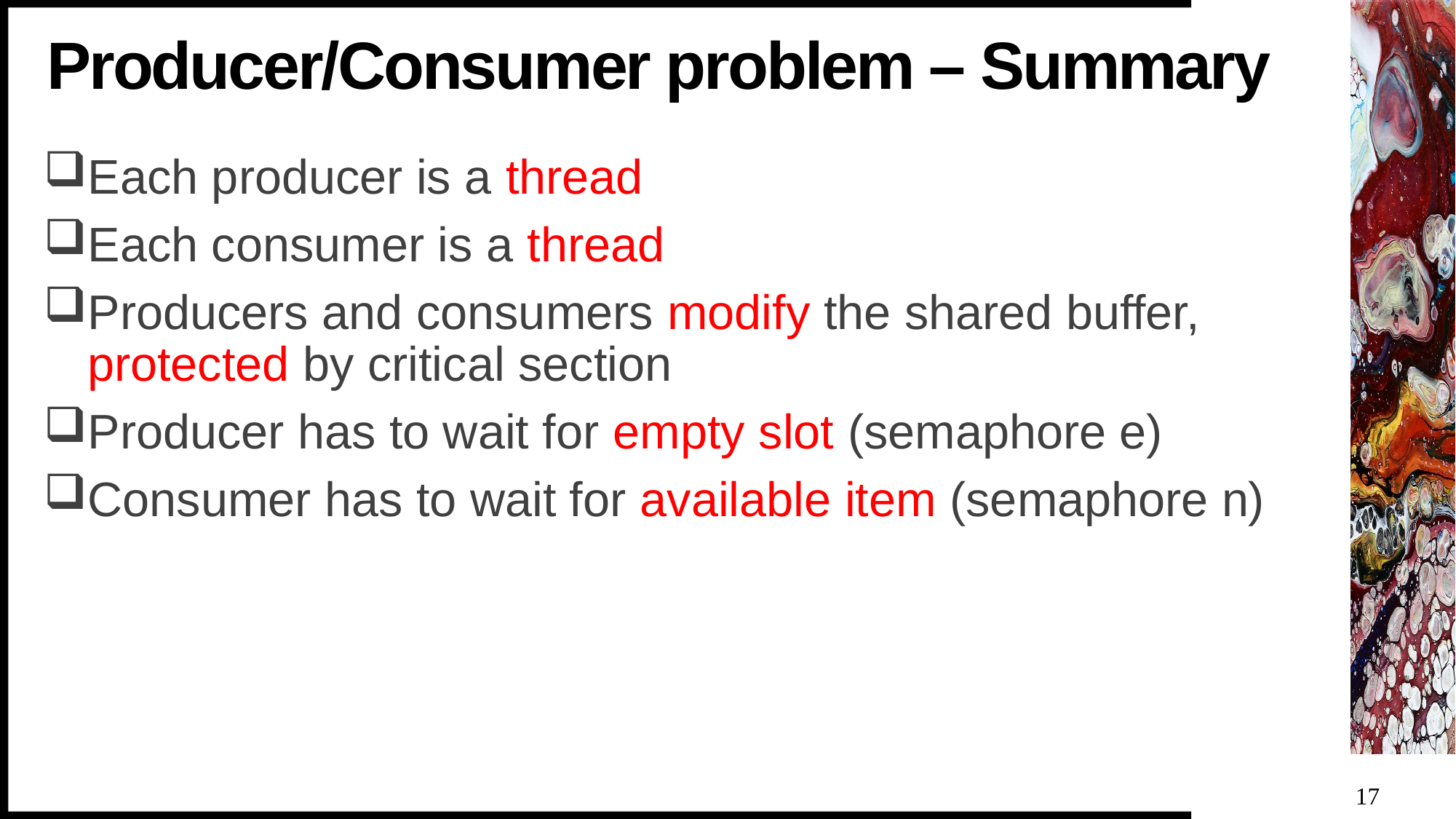

# Producer/Consumer problem – Summary
Each producer is a thread
Each consumer is a thread
Producers and consumers modify the shared buffer, protected by critical section
Producer has to wait for empty slot (semaphore e)
Consumer has to wait for available item (semaphore n)

17